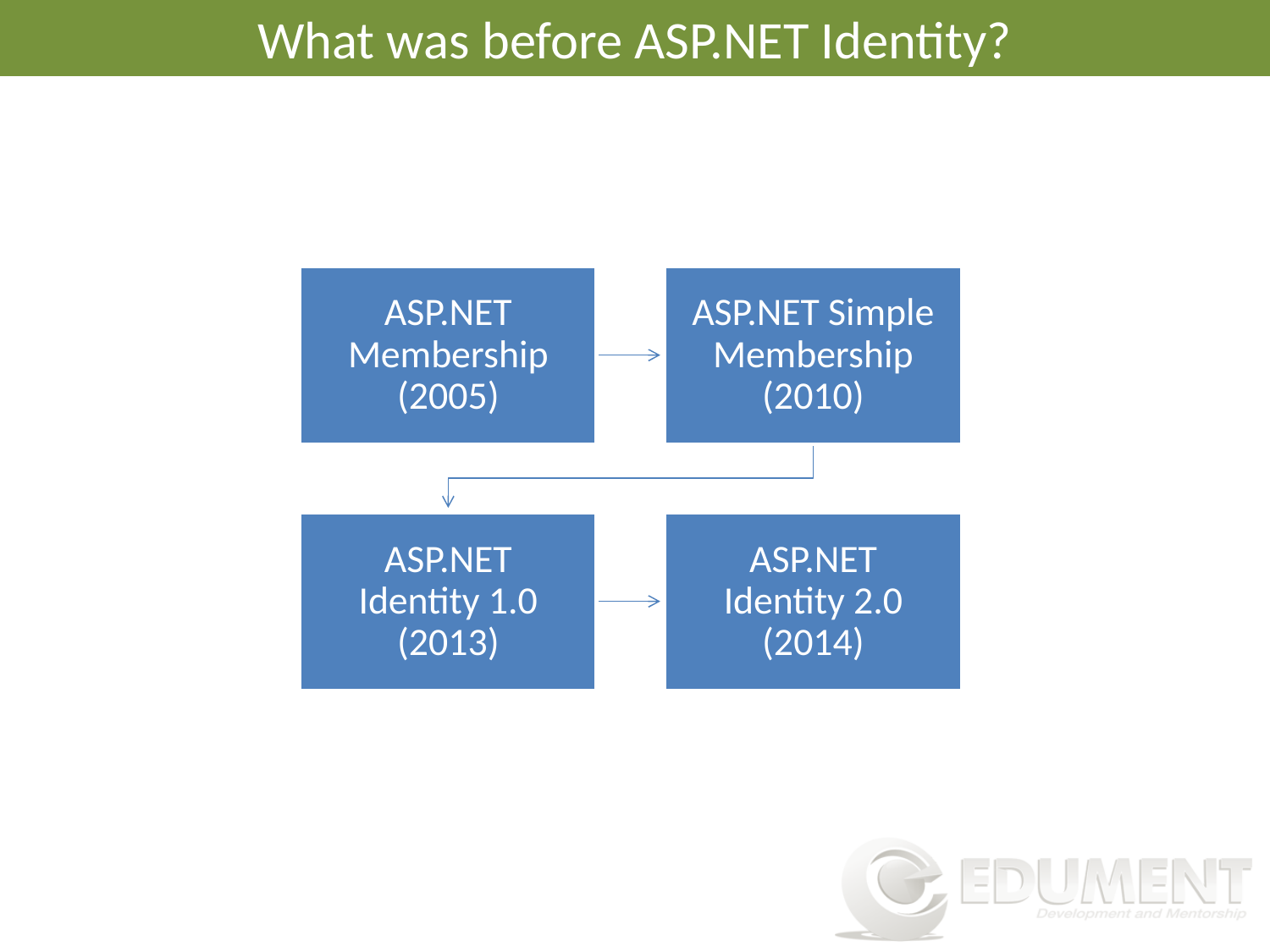

# What was before ASP.NET Identity?

ASP.NET Membership (2005)

ASP.NET Simple Membership (2010)

ASP.NET Identity 1.0 (2013)
ASP.NET Identity 2.0 (2014)